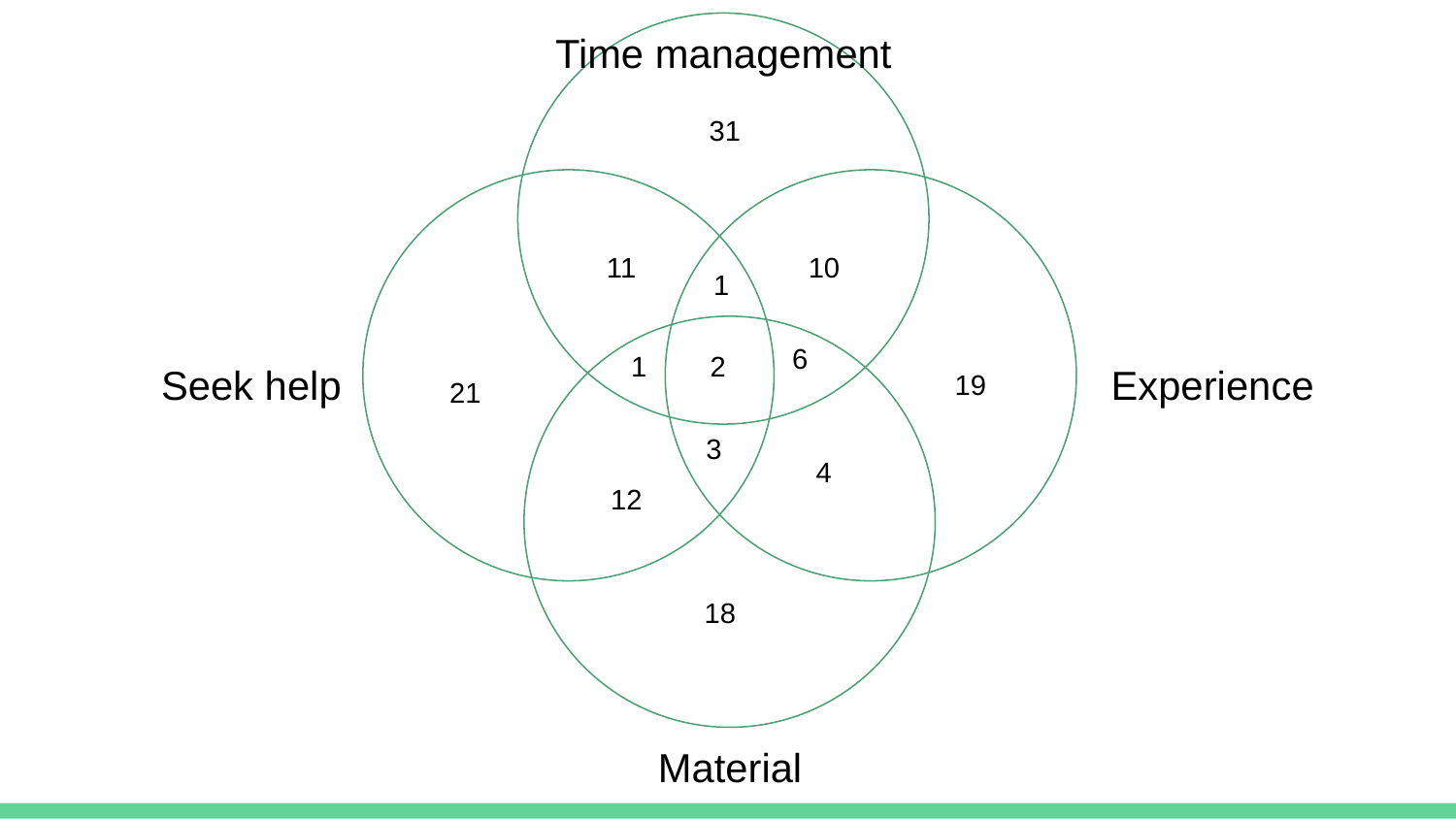

Time management
31

11
10
1

6
1
2
Seek help
Experience
19
21
3
4
12
18
Material